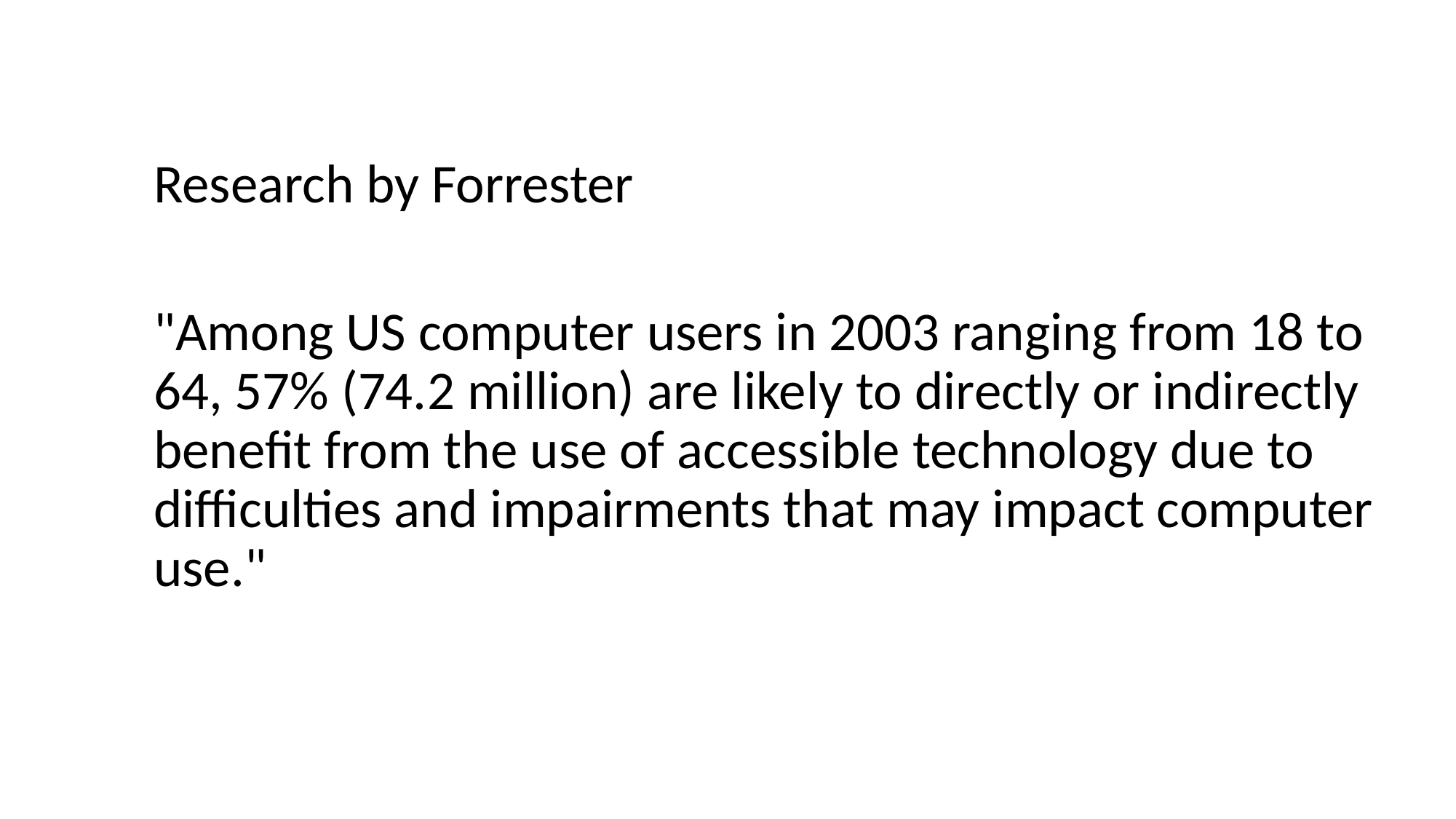

Research by Forrester

"Among US computer users in 2003 ranging from 18 to 64, 57% (74.2 million) are likely to directly or indirectly benefit from the use of accessible technology due to difficulties and impairments that may impact computer use."